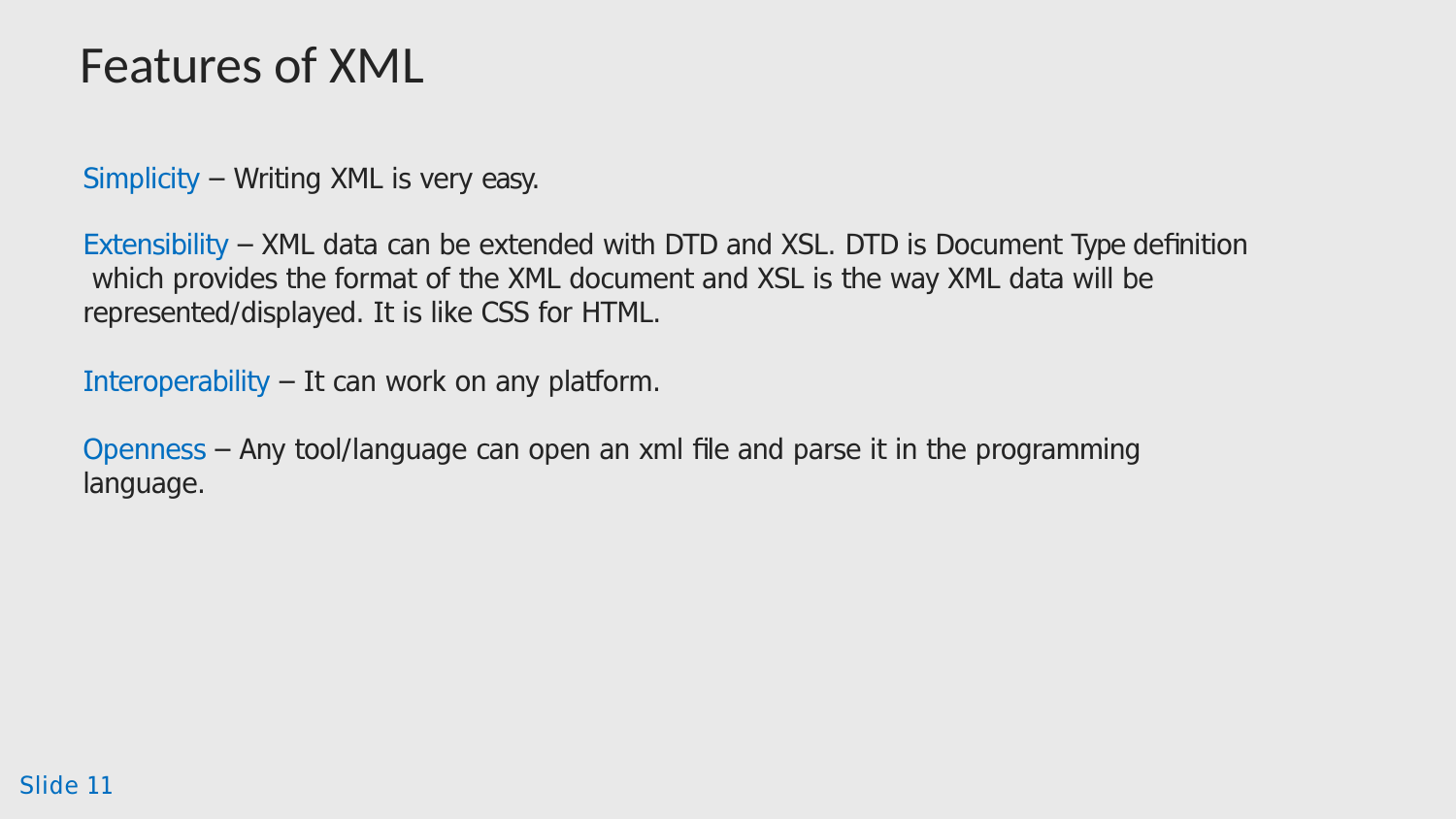

# Features of XML
Simplicity – Writing XML is very easy.

Extensibility – XML data can be extended with DTD and XSL. DTD is Document Type definition  which provides the format of the XML document and XSL is the way XML data will be  represented/displayed. It is like CSS for HTML.

Interoperability – It can work on any platform.

Openness – Any tool/language can open an xml file and parse it in the programming language.
Slide 11